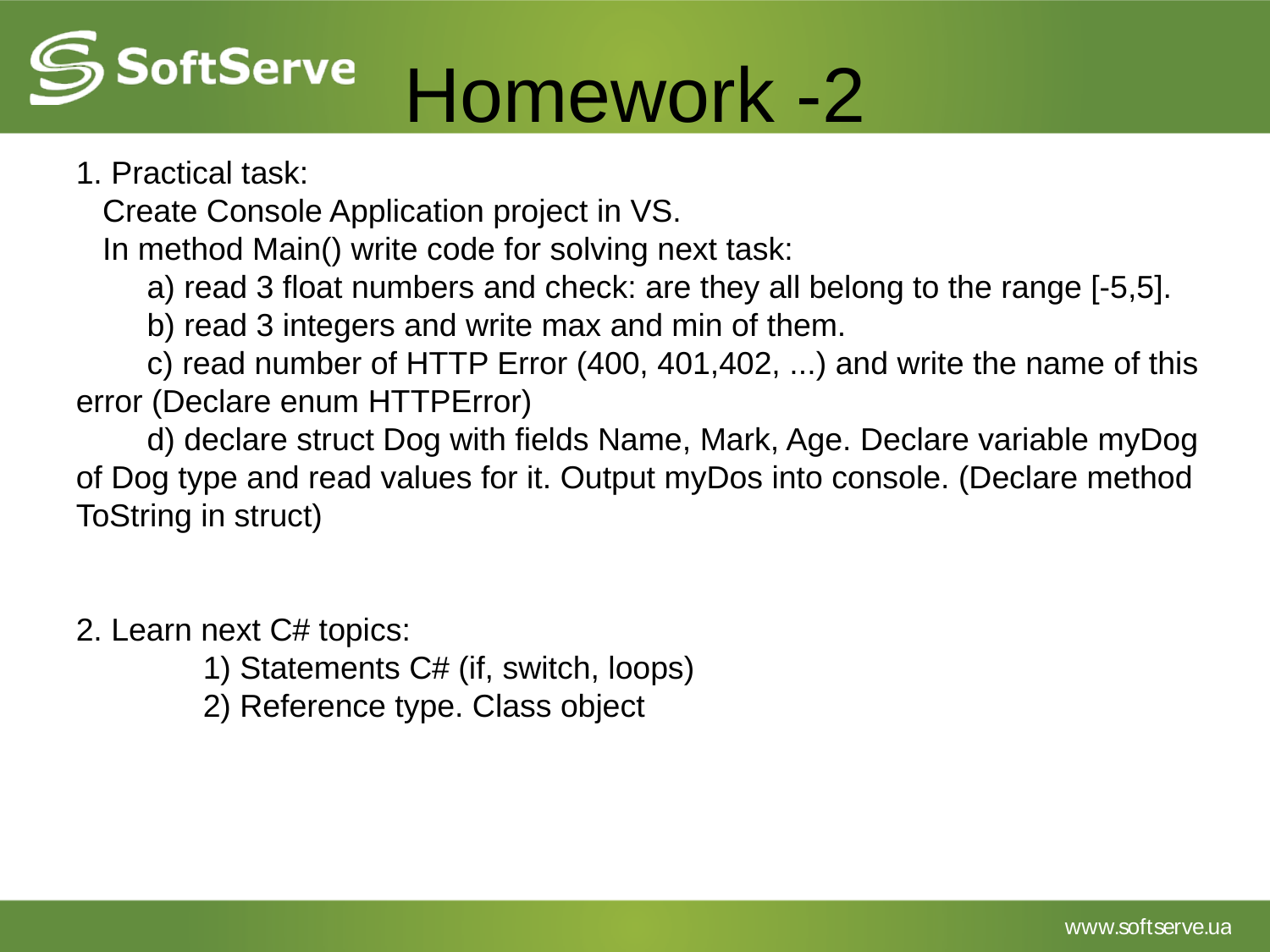

# Homework -2
1. Practical task:
   Create Console Application project in VS.
   In method Main() write code for solving next task:
        a) read 3 float numbers and check: are they all belong to the range [-5,5].
        b) read 3 integers and write max and min of them.
        c) read number of HTTP Error (400, 401,402, ...) and write the name of this error (Declare enum HTTPError)
        d) declare struct Dog with fields Name, Mark, Age. Declare variable myDog of Dog type and read values for it. Output myDos into console. (Declare method ToString in struct)

2. Learn next C# topics:
	1) Statements C# (if, switch, loops)
	2) Reference type. Class object